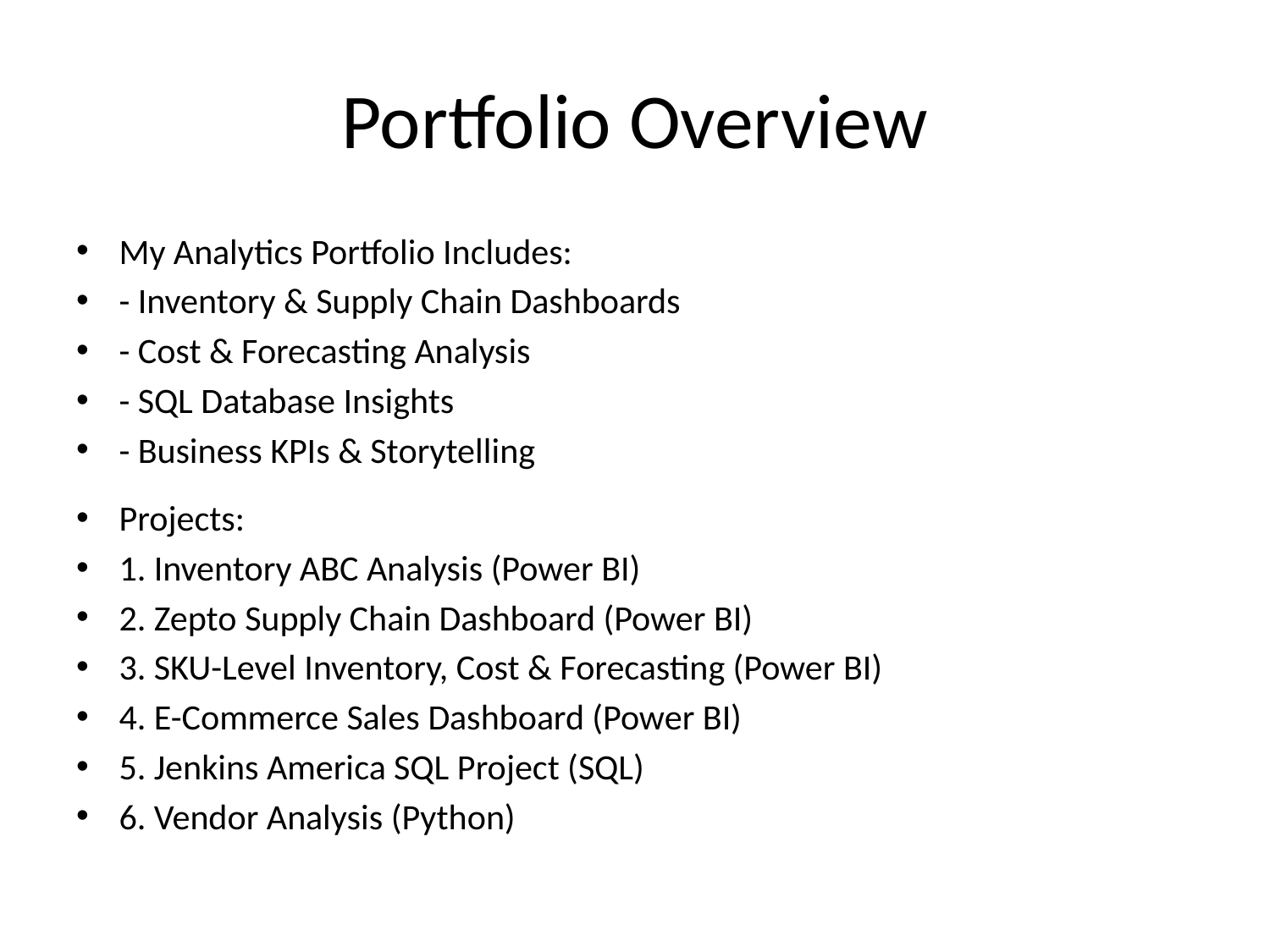

# Portfolio Overview
My Analytics Portfolio Includes:
- Inventory & Supply Chain Dashboards
- Cost & Forecasting Analysis
- SQL Database Insights
- Business KPIs & Storytelling

Projects:
1. Inventory ABC Analysis (Power BI)
2. Zepto Supply Chain Dashboard (Power BI)
3. SKU-Level Inventory, Cost & Forecasting (Power BI)
4. E-Commerce Sales Dashboard (Power BI)
5. Jenkins America SQL Project (SQL)
6. Vendor Analysis (Python)